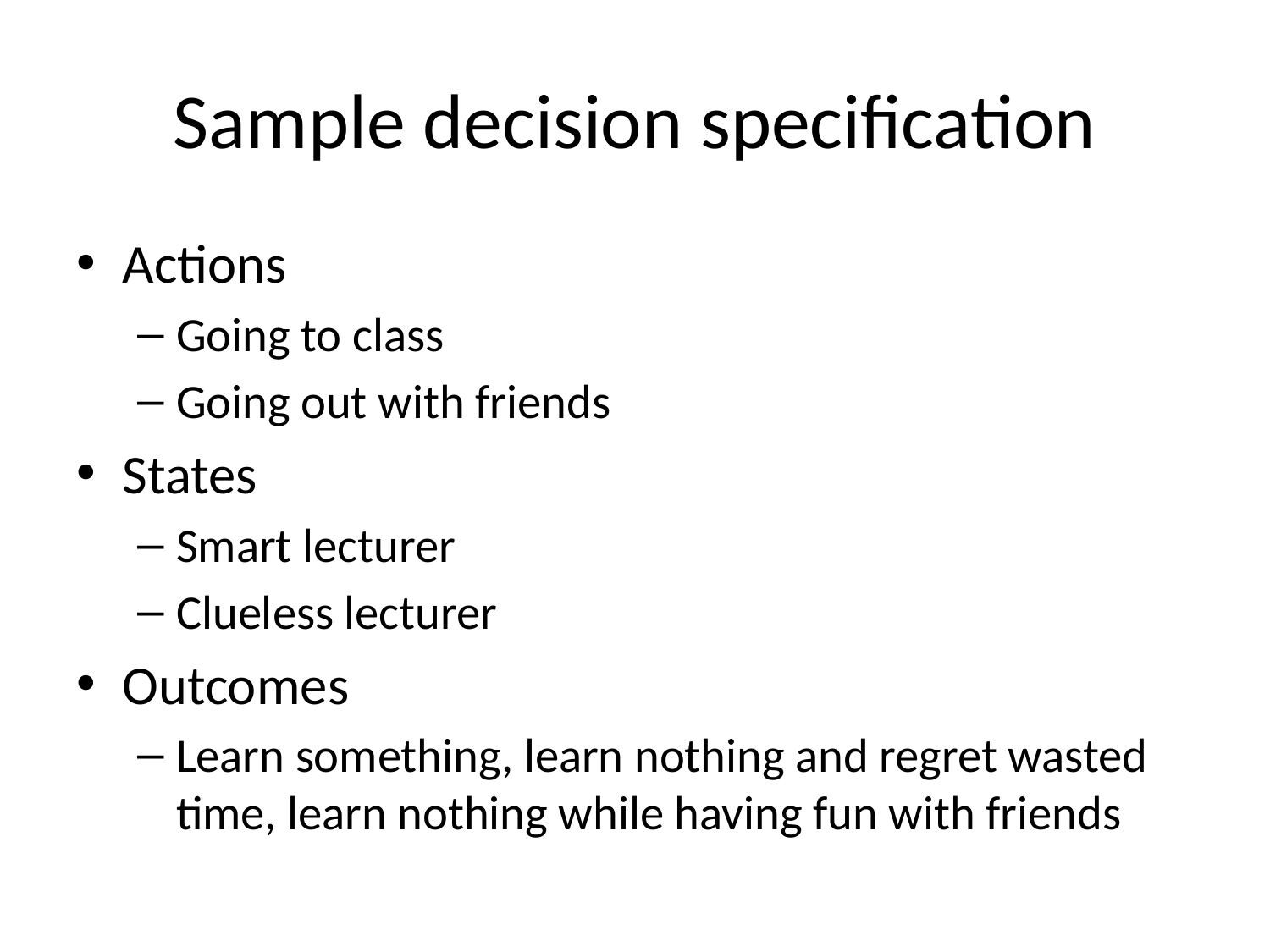

# Sample decision specification
Actions
Going to class
Going out with friends
States
Smart lecturer
Clueless lecturer
Outcomes
Learn something, learn nothing and regret wasted time, learn nothing while having fun with friends